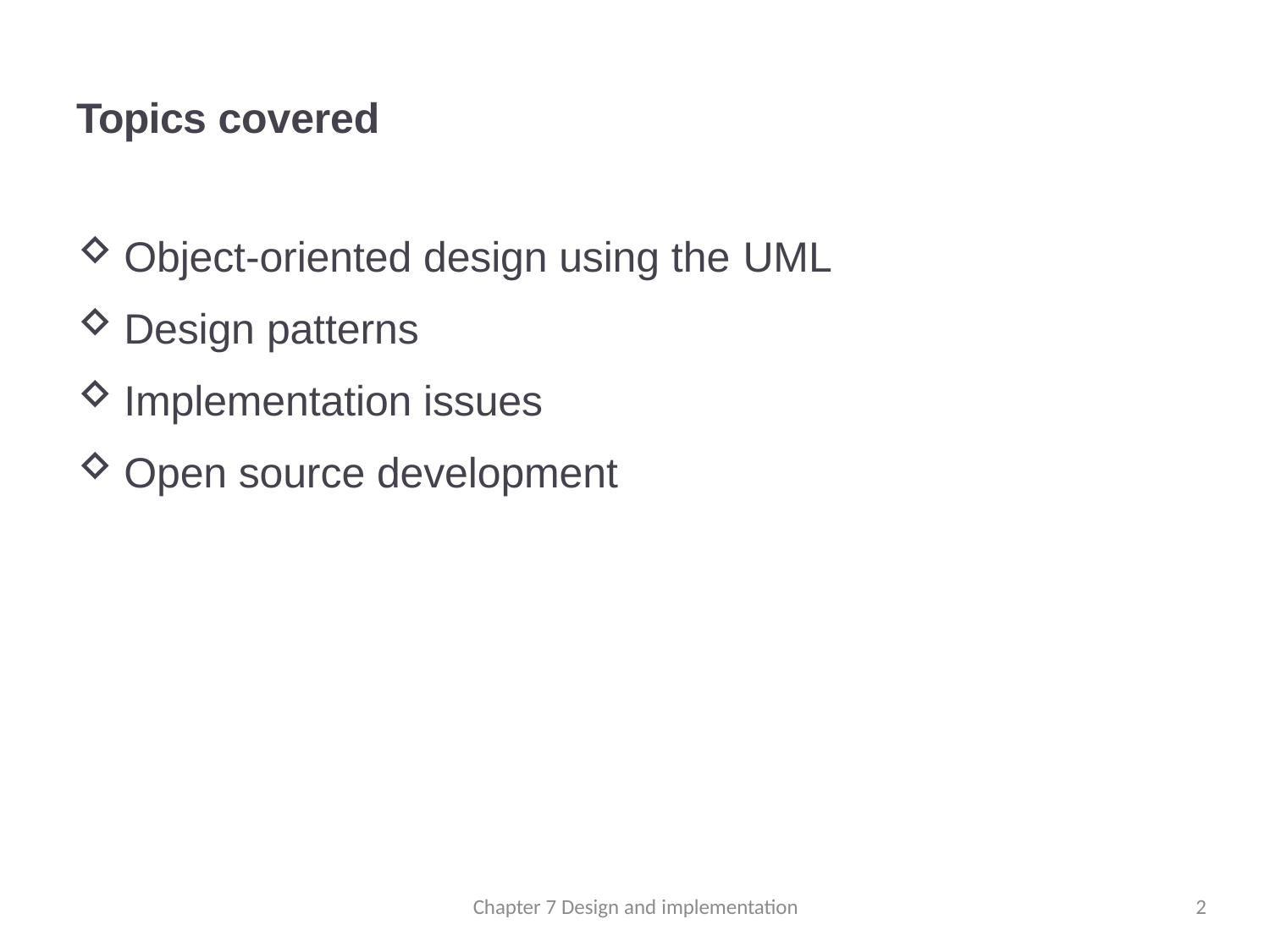

Topics covered

Object-oriented design using the UML
Design patterns
Implementation issues
Open source development
Chapter 7 Design and implementation
2